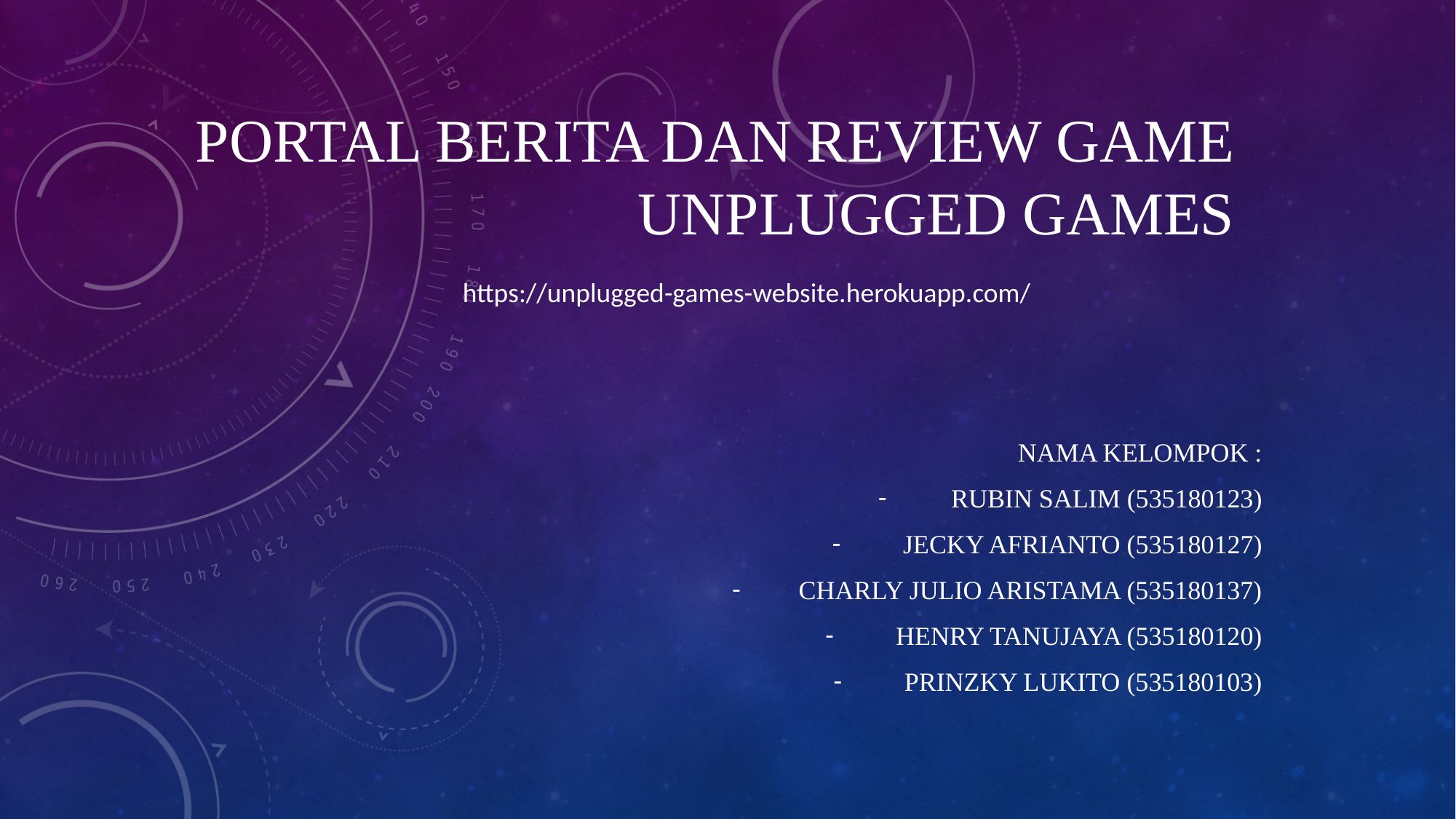

# Portal Berita dan Review Game Unplugged Games
https://unplugged-games-website.herokuapp.com/
Nama Kelompok :
Rubin Salim (535180123)
Jecky Afrianto (535180127)
Charly Julio Aristama (535180137)
Henry Tanujaya (535180120)
Prinzky Lukito (535180103)